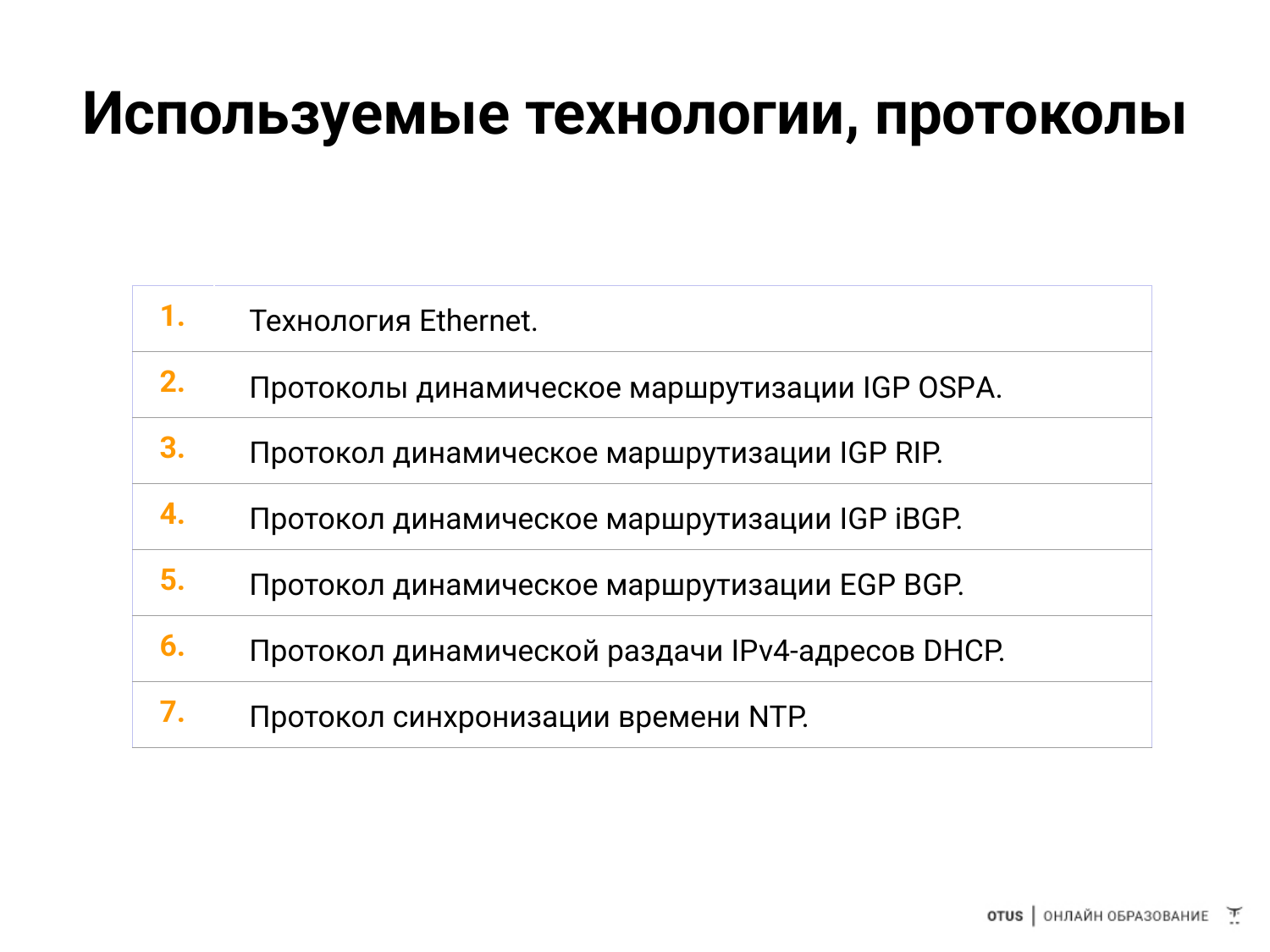

# Используемые технологии, протоколы
| 1. | Технология Ethernet. |
| --- | --- |
| 2. | Протоколы динамическое маршрутизации IGP OSPА. |
| 3. | Протокол динамическое маршрутизации IGP RIP. |
| 4. | Протокол динамическое маршрутизации IGP iBGP. |
| 5. | Протокол динамическое маршрутизации EGP BGP. |
| 6. | Протокол динамической раздачи IPv4-адресов DHCP. |
| 7. | Протокол синхронизации времени NTP. |